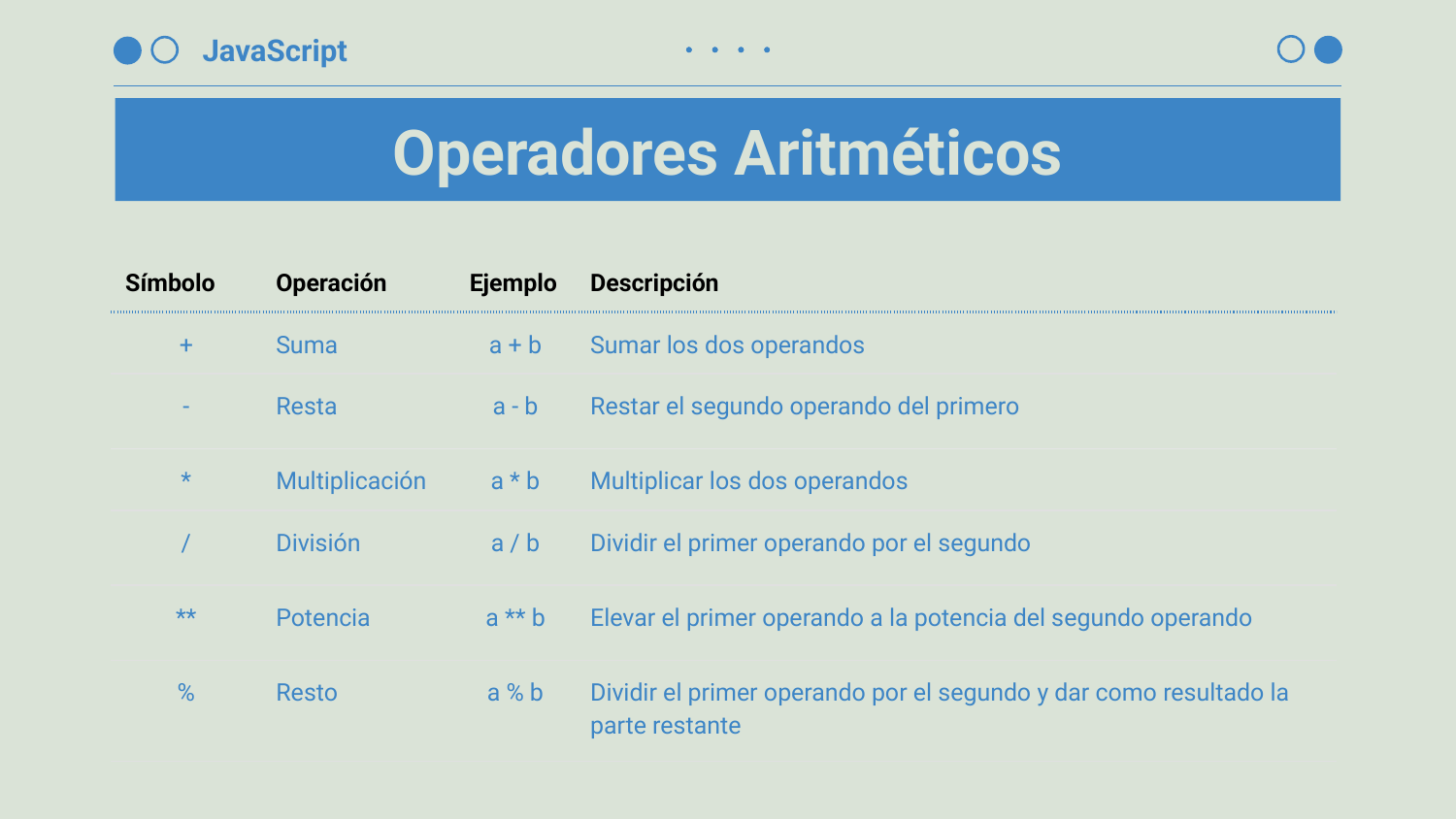

# Operadores Aritméticos
| Símbolo | Operación | Ejemplo | Descripción |
| --- | --- | --- | --- |
| + | Suma | a + b | Sumar los dos operandos |
| - | Resta | a - b | Restar el segundo operando del primero |
| \* | Multiplicación | a \* b | Multiplicar los dos operandos |
| / | División | a / b | Dividir el primer operando por el segundo |
| \*\* | Potencia | a \*\* b | Elevar el primer operando a la potencia del segundo operando |
| % | Resto | a % b | Dividir el primer operando por el segundo y dar como resultado la parte restante |